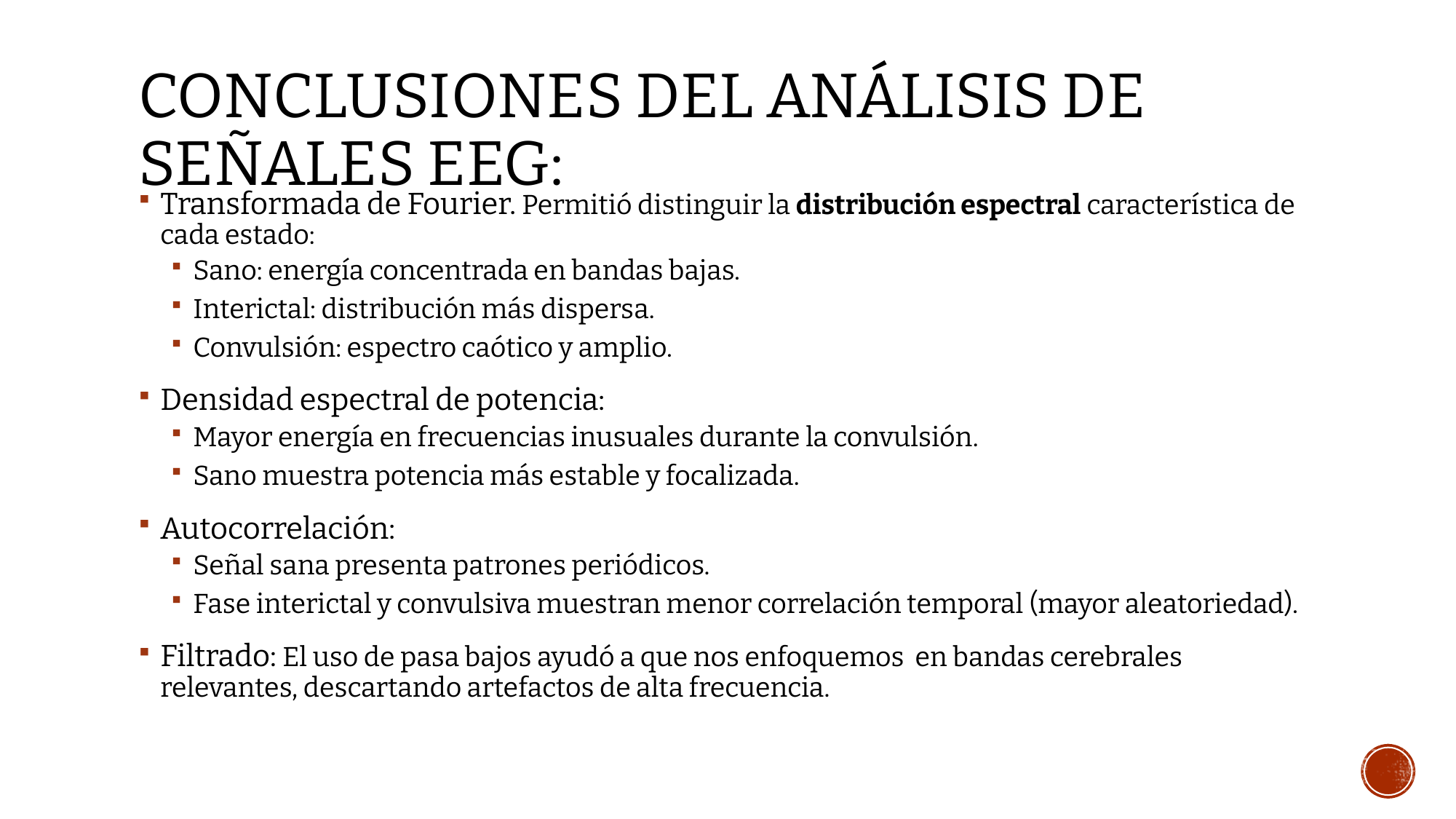

# Conclusiones del análisis de señales eeg:
Transformada de Fourier. Permitió distinguir la distribución espectral característica de cada estado:
Sano: energía concentrada en bandas bajas.
Interictal: distribución más dispersa.
Convulsión: espectro caótico y amplio.
Densidad espectral de potencia:
Mayor energía en frecuencias inusuales durante la convulsión.
Sano muestra potencia más estable y focalizada.
Autocorrelación:
Señal sana presenta patrones periódicos.
Fase interictal y convulsiva muestran menor correlación temporal (mayor aleatoriedad).
Filtrado: El uso de pasa bajos ayudó a que nos enfoquemos  en bandas cerebrales relevantes, descartando artefactos de alta frecuencia.